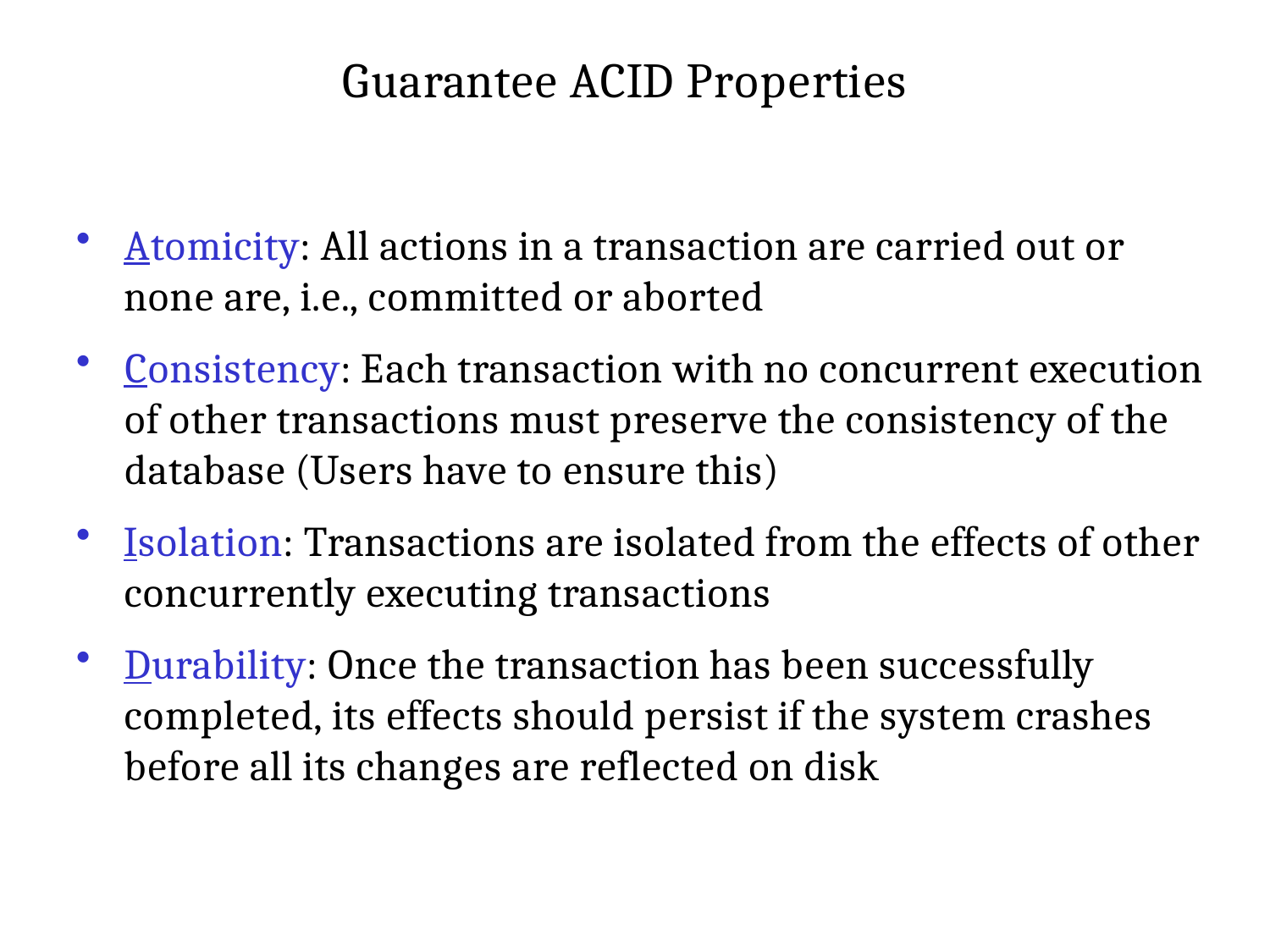

Guarantee ACID Properties
Atomicity: All actions in a transaction are carried out or none are, i.e., committed or aborted
Consistency: Each transaction with no concurrent execution of other transactions must preserve the consistency of the database (Users have to ensure this)
Isolation: Transactions are isolated from the effects of other concurrently executing transactions
Durability: Once the transaction has been successfully completed, its effects should persist if the system crashes before all its changes are reflected on disk